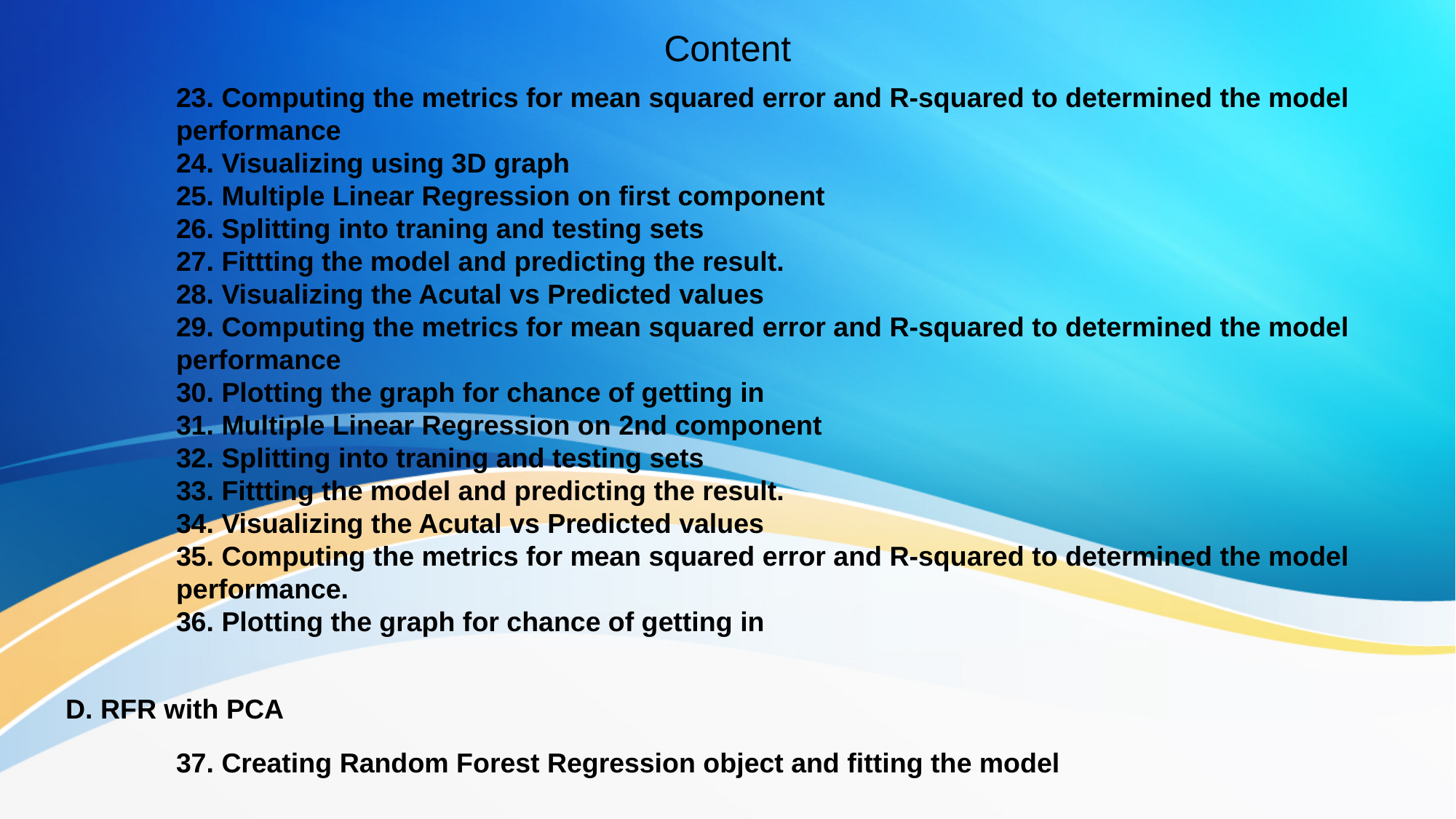

Content
23. Computing the metrics for mean squared error and R-squared to determined the model performance
24. Visualizing using 3D graph
25. Multiple Linear Regression on first component
26. Splitting into traning and testing sets
27. Fittting the model and predicting the result.
28. Visualizing the Acutal vs Predicted values
29. Computing the metrics for mean squared error and R-squared to determined the model performance
30. Plotting the graph for chance of getting in
31. Multiple Linear Regression on 2nd component
32. Splitting into traning and testing sets
33. Fittting the model and predicting the result.
34. Visualizing the Acutal vs Predicted values
35. Computing the metrics for mean squared error and R-squared to determined the model performance.
36. Plotting the graph for chance of getting in
D. RFR with PCA
37. Creating Random Forest Regression object and fitting the model